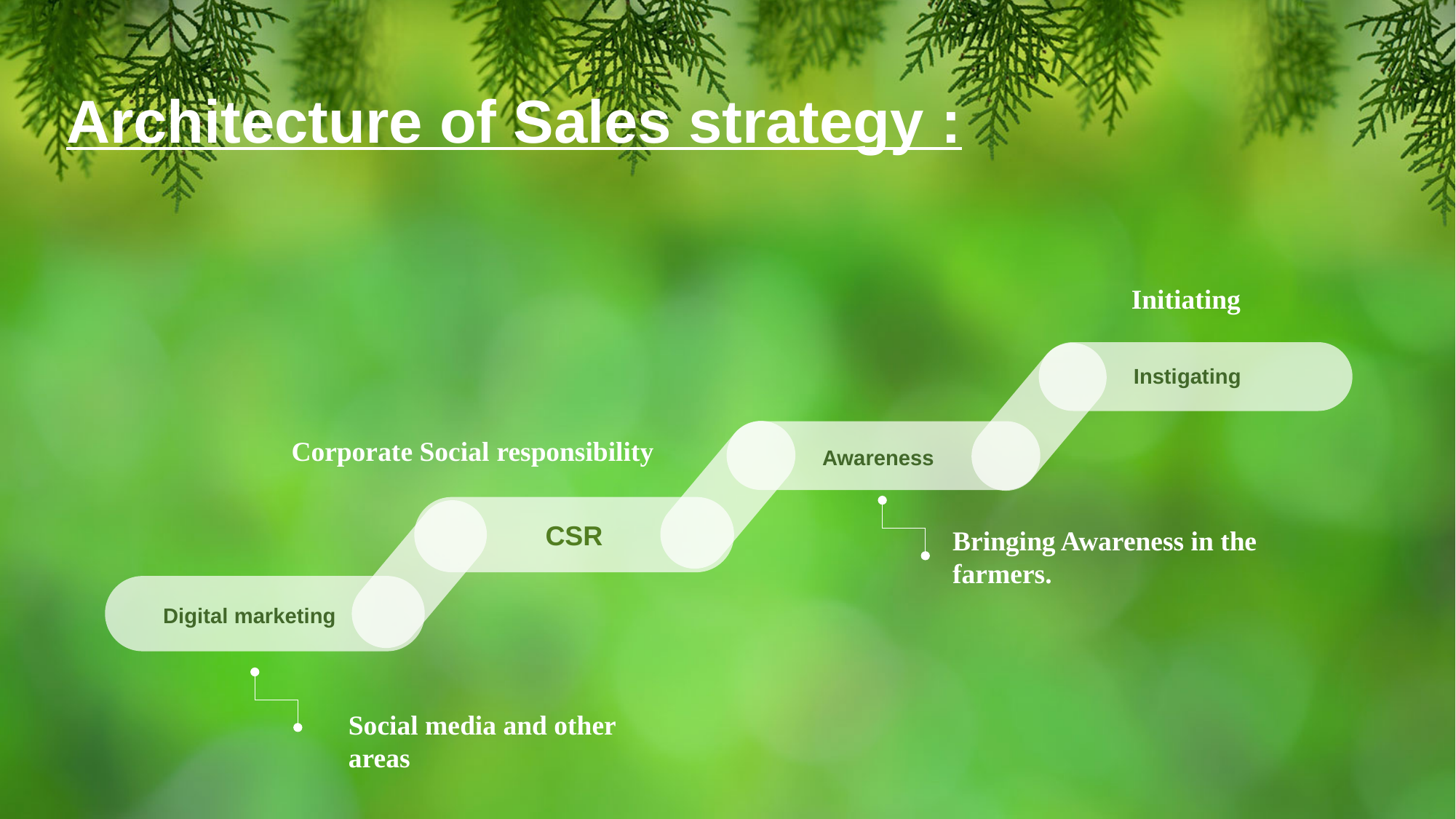

Architecture of Sales strategy :
Initiating

Instigating

Corporate Social responsibility
Awareness

CSR
Bringing Awareness in the farmers.

Digital marketing
Social media and other areas